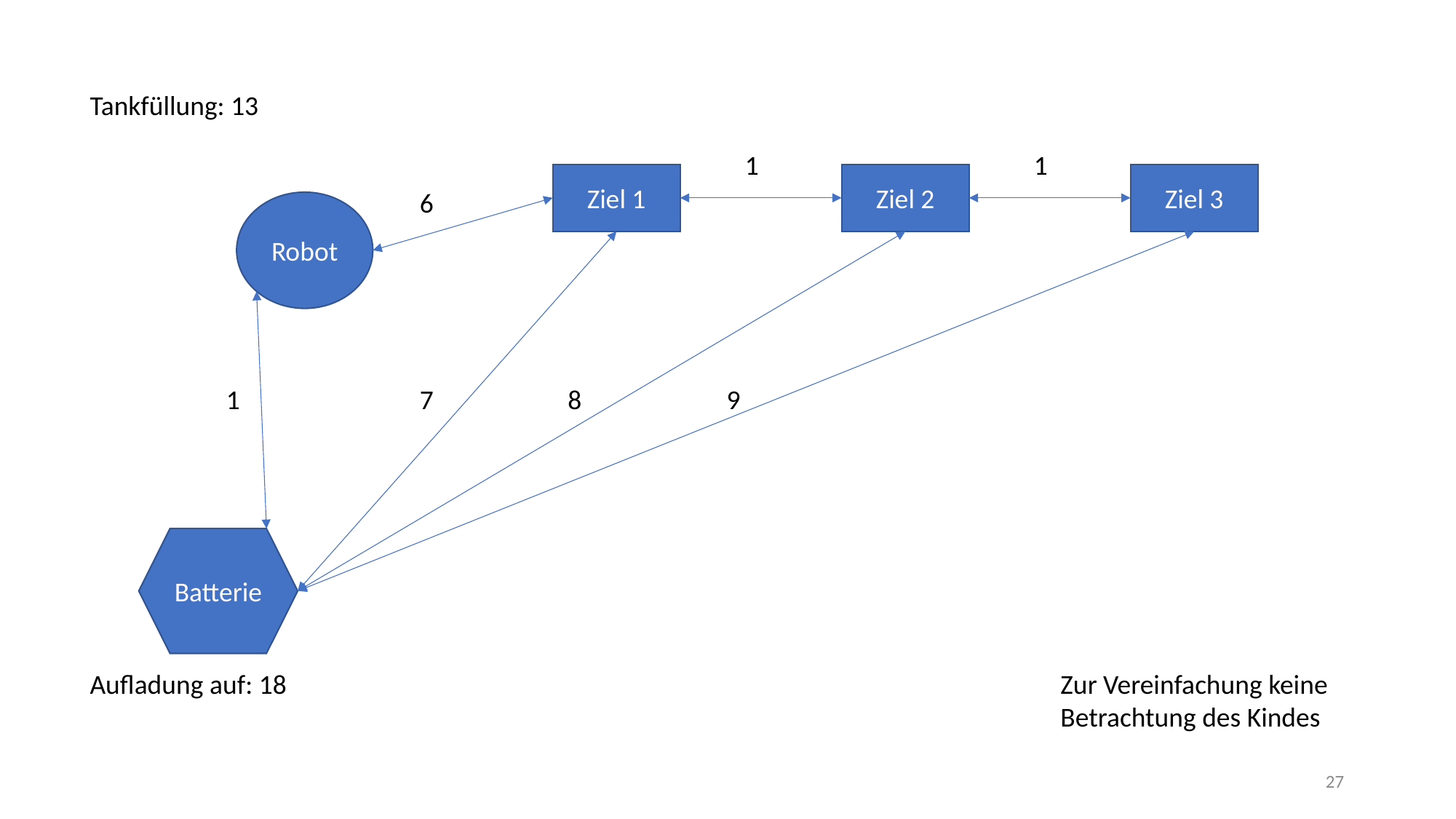

Tankfüllung: 13
1
1
Ziel 1
Ziel 2
Ziel 3
6
Robot
1
7
8
9
Batterie
Aufladung auf: 18
Zur Vereinfachung keine Betrachtung des Kindes
27